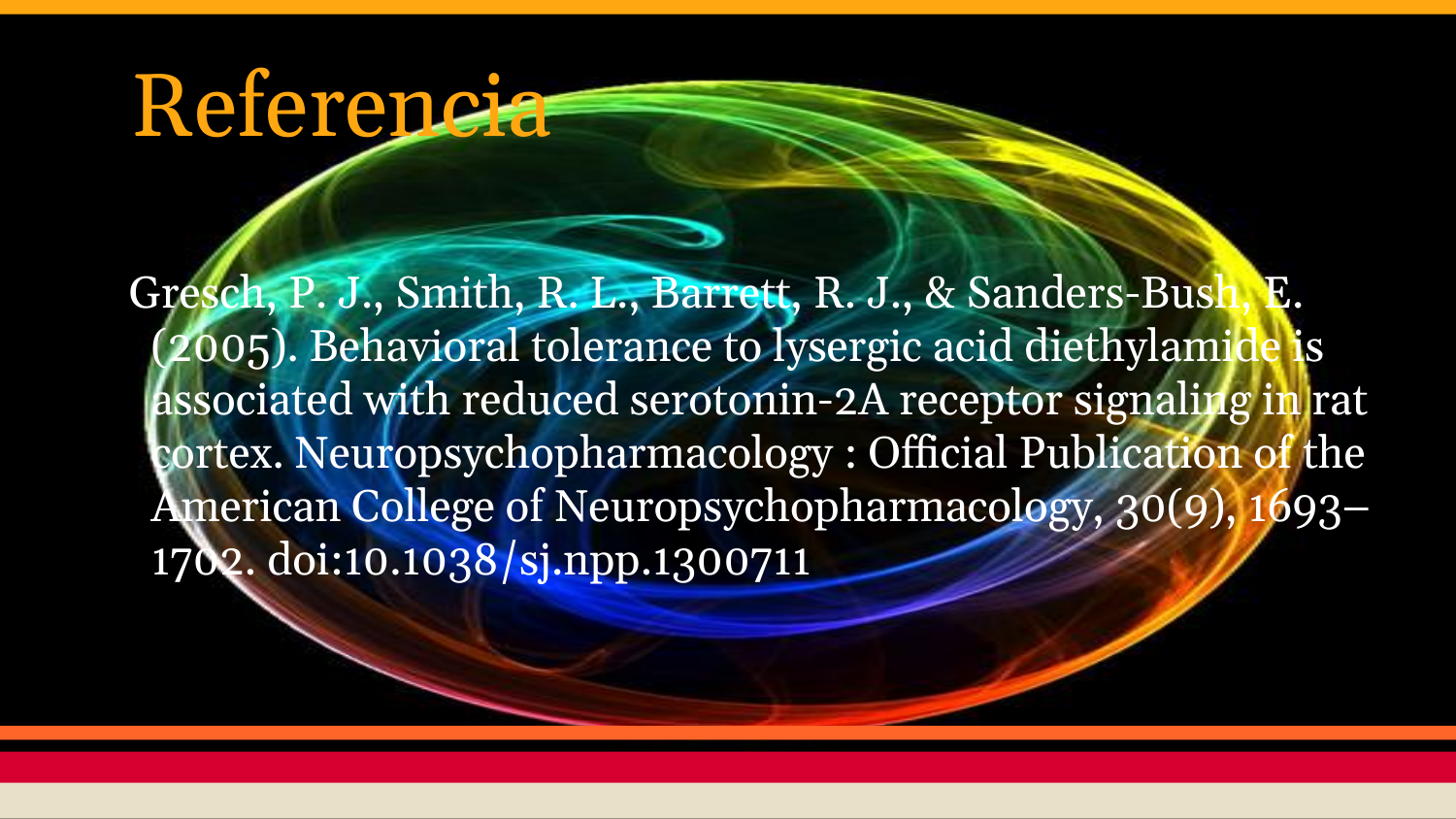

# Referencia

Gresch, P. J., Smith, R. L., Barrett, R. J., & Sanders-Bush, E. (2005). Behavioral tolerance to lysergic acid diethylamide is associated with reduced serotonin-2A receptor signaling in rat cortex. Neuropsychopharmacology : Official Publication of the American College of Neuropsychopharmacology, 30(9), 1693–1702. doi:10.1038/sj.npp.1300711